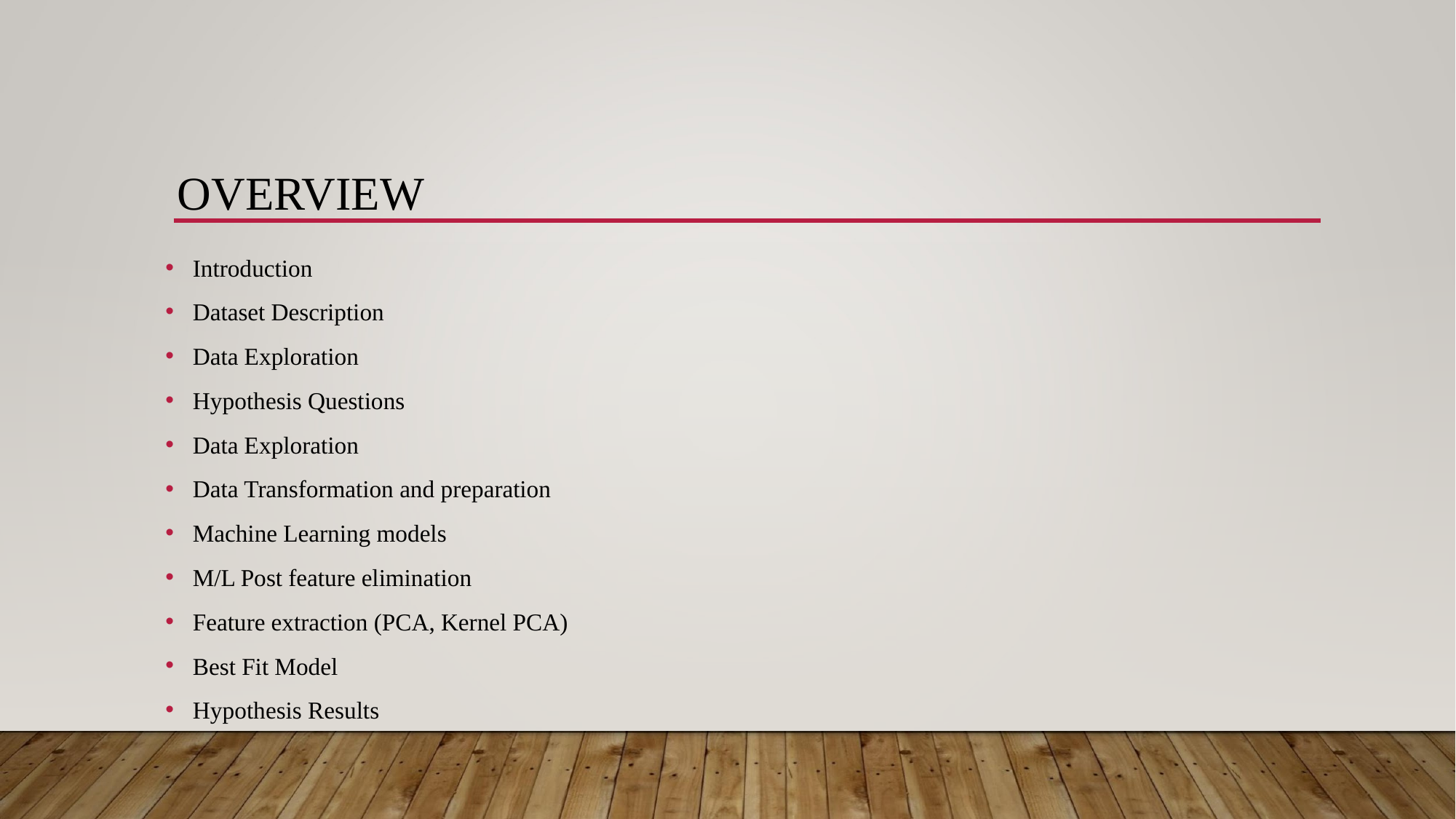

# OVERVIEW
Introduction
Dataset Description
Data Exploration
Hypothesis Questions
Data Exploration
Data Transformation and preparation
Machine Learning models
M/L Post feature elimination
Feature extraction (PCA, Kernel PCA)
Best Fit Model
Hypothesis Results